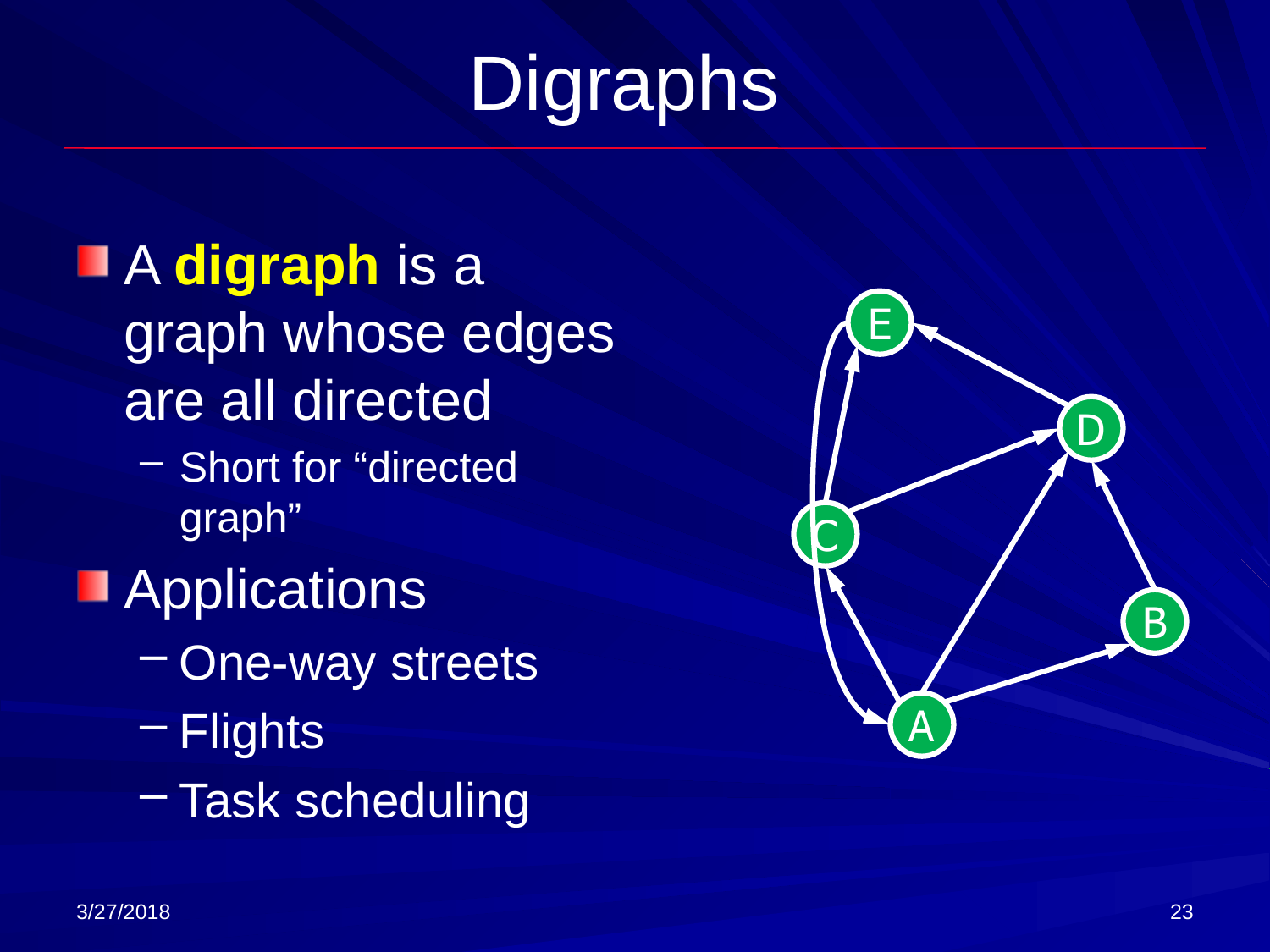

# Digraphs
A digraph is a graph whose edges are all directed
Short for “directed graph”
Applications
One-way streets
Flights
Task scheduling
E
D
C
B
A
3/27/2018
23